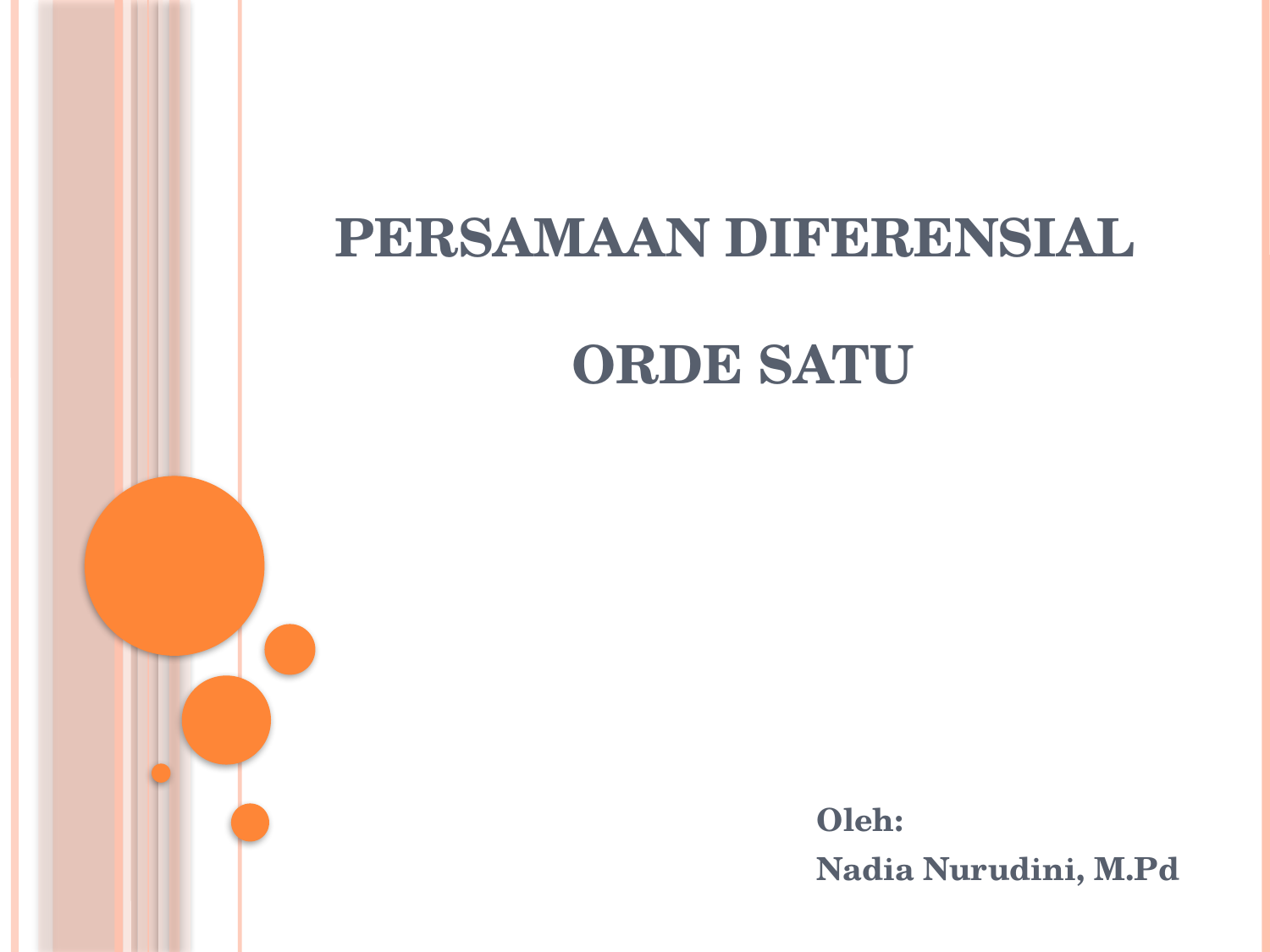

# PERSAMAAN DIFERENSIAL ORDE SATU
Oleh:
Nadia Nurudini, M.Pd